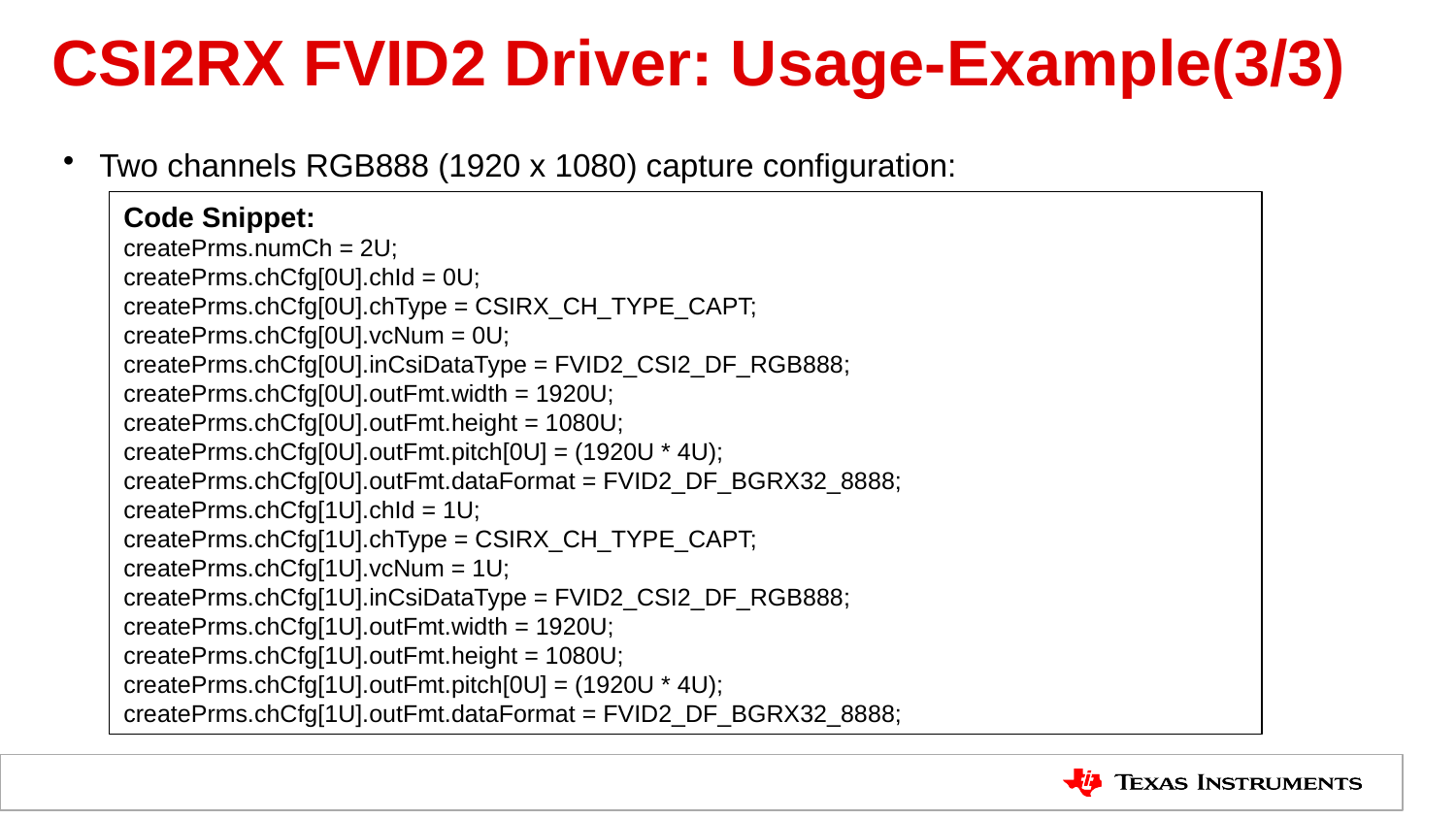

# CSI2RX FVID2 Driver: Usage-Example(3/3)
Two channels RGB888 (1920 x 1080) capture configuration:

Code Snippet:
createPrms.numCh = 2U;
createPrms.chCfg[0U].chId = 0U;
createPrms.chCfg[0U].chType = CSIRX_CH_TYPE_CAPT;
createPrms.chCfg[0U].vcNum = 0U;
createPrms.chCfg[0U].inCsiDataType = FVID2_CSI2_DF_RGB888;
createPrms.chCfg[0U].outFmt.width = 1920U;
createPrms.chCfg[0U].outFmt.height = 1080U;
createPrms.chCfg[0U].outFmt.pitch[0U] = (1920U * 4U);
createPrms.chCfg[0U].outFmt.dataFormat = FVID2_DF_BGRX32_8888;
createPrms.chCfg[1U].chId = 1U;
createPrms.chCfg[1U].chType = CSIRX_CH_TYPE_CAPT;
createPrms.chCfg[1U].vcNum = 1U;
createPrms.chCfg[1U].inCsiDataType = FVID2_CSI2_DF_RGB888;
createPrms.chCfg[1U].outFmt.width = 1920U;
createPrms.chCfg[1U].outFmt.height = 1080U;
createPrms.chCfg[1U].outFmt.pitch[0U] = (1920U * 4U);
createPrms.chCfg[1U].outFmt.dataFormat = FVID2_DF_BGRX32_8888;